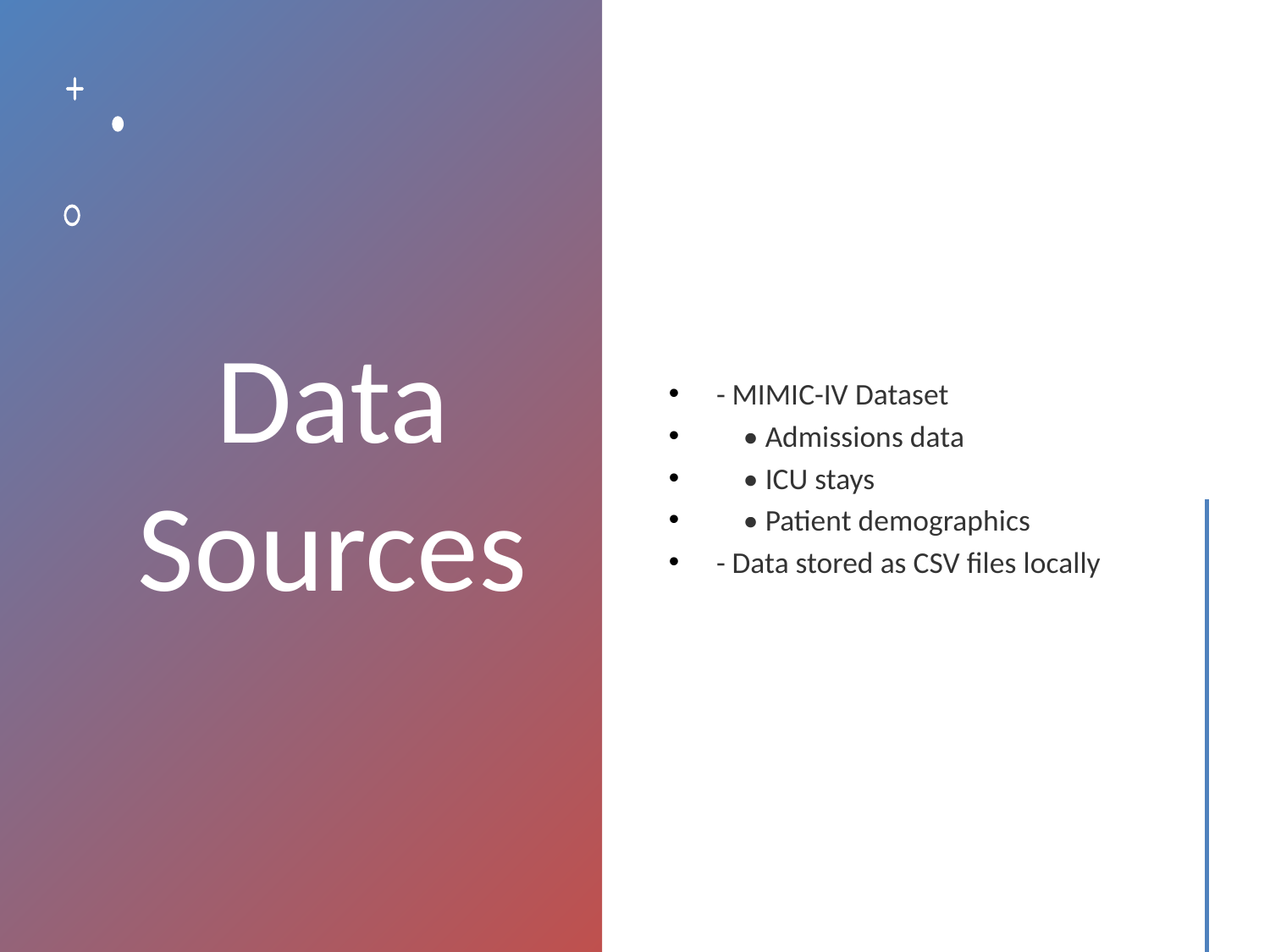

# Data Sources
- MIMIC-IV Dataset
    • Admissions data
    • ICU stays
    • Patient demographics
- Data stored as CSV files locally